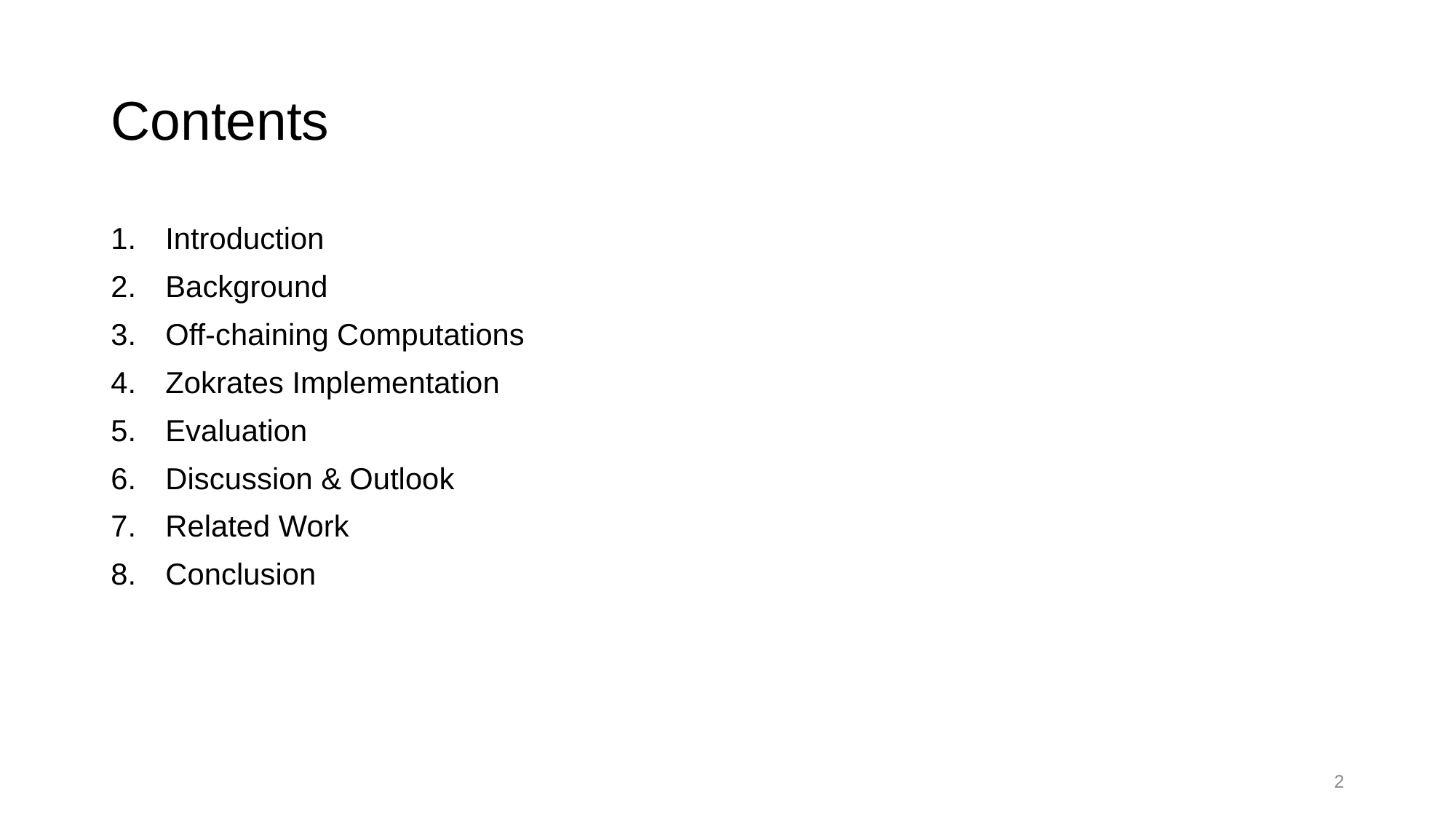

# Contents
Introduction
Background
Off-chaining Computations
Zokrates Implementation
Evaluation
Discussion & Outlook
Related Work
Conclusion
2